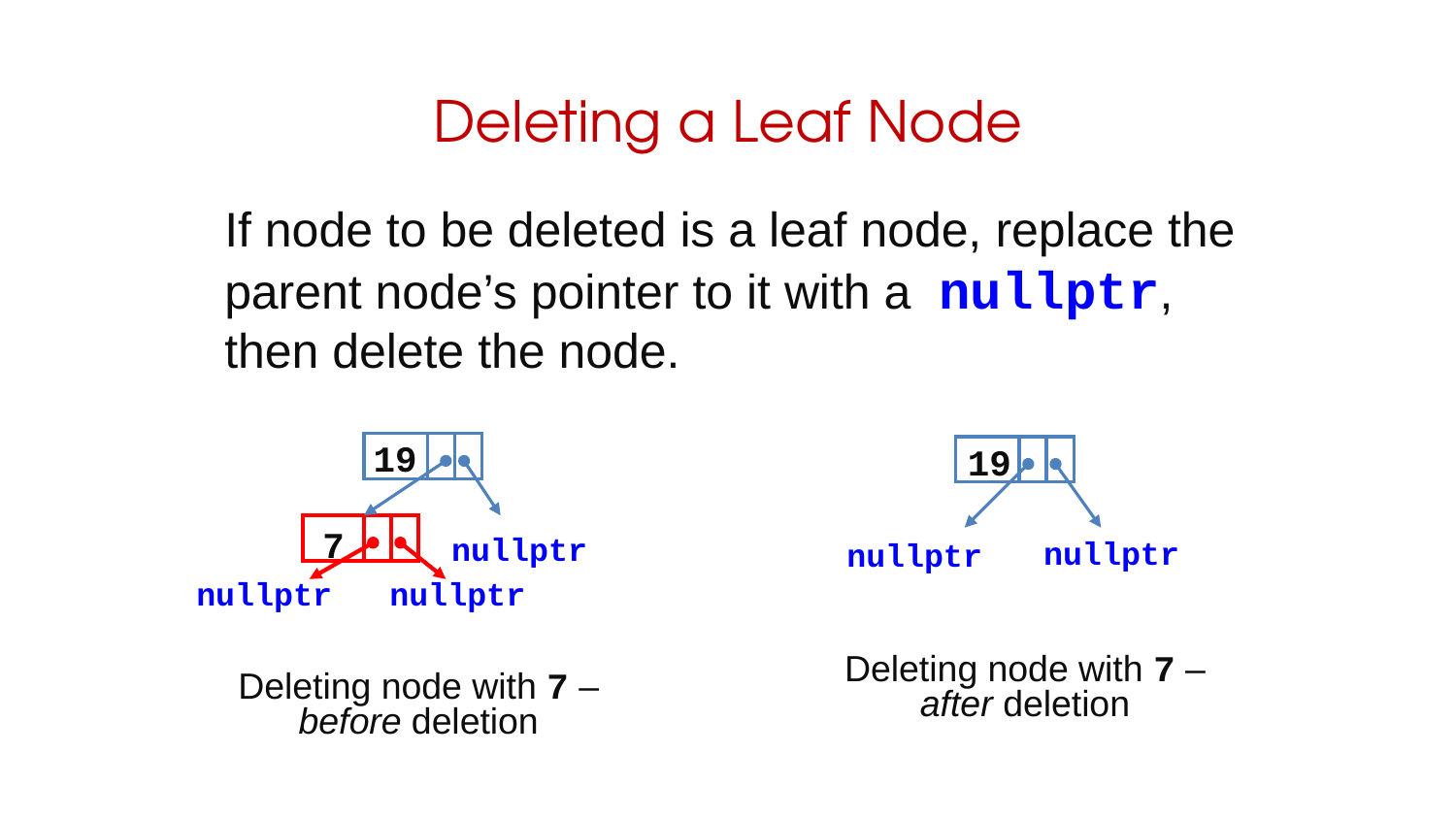

# Deleting a Leaf Node
	If node to be deleted is a leaf node, replace the parent node’s pointer to it with a  nullptr, then delete the node.
19
19

7

nullptr
nullptr
nullptr

nullptr
nullptr
Deleting node with 7 – after deletion
Deleting node with 7 – before deletion